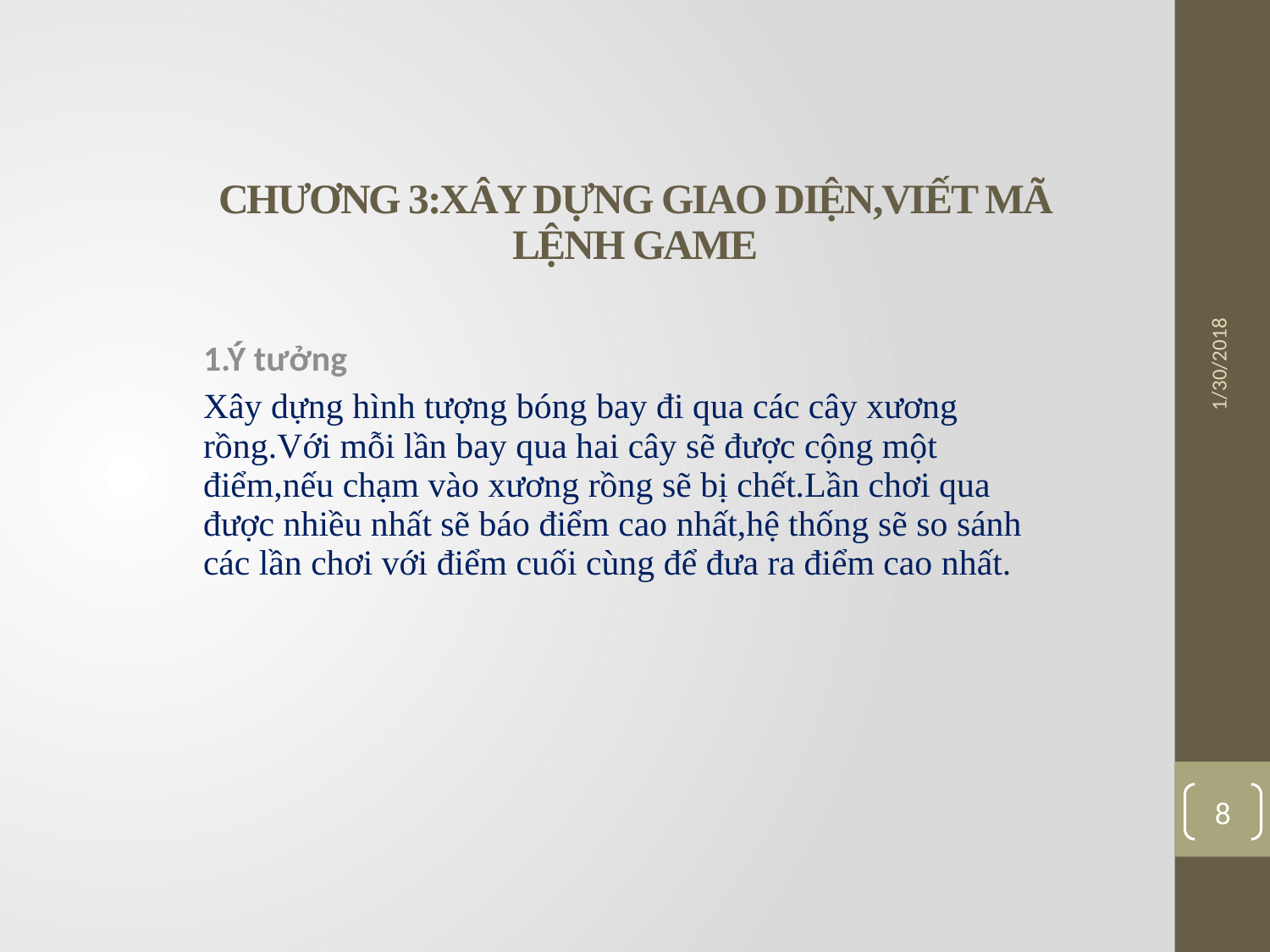

# CHƯƠNG 3:XÂY DỰNG GIAO DIỆN,VIẾT MÃ LỆNH GAME
1/30/2018
1.Ý tưởng
Xây dựng hình tượng bóng bay đi qua các cây xương rồng.Với mỗi lần bay qua hai cây sẽ được cộng một điểm,nếu chạm vào xương rồng sẽ bị chết.Lần chơi qua được nhiều nhất sẽ báo điểm cao nhất,hệ thống sẽ so sánh các lần chơi với điểm cuối cùng để đưa ra điểm cao nhất.

8